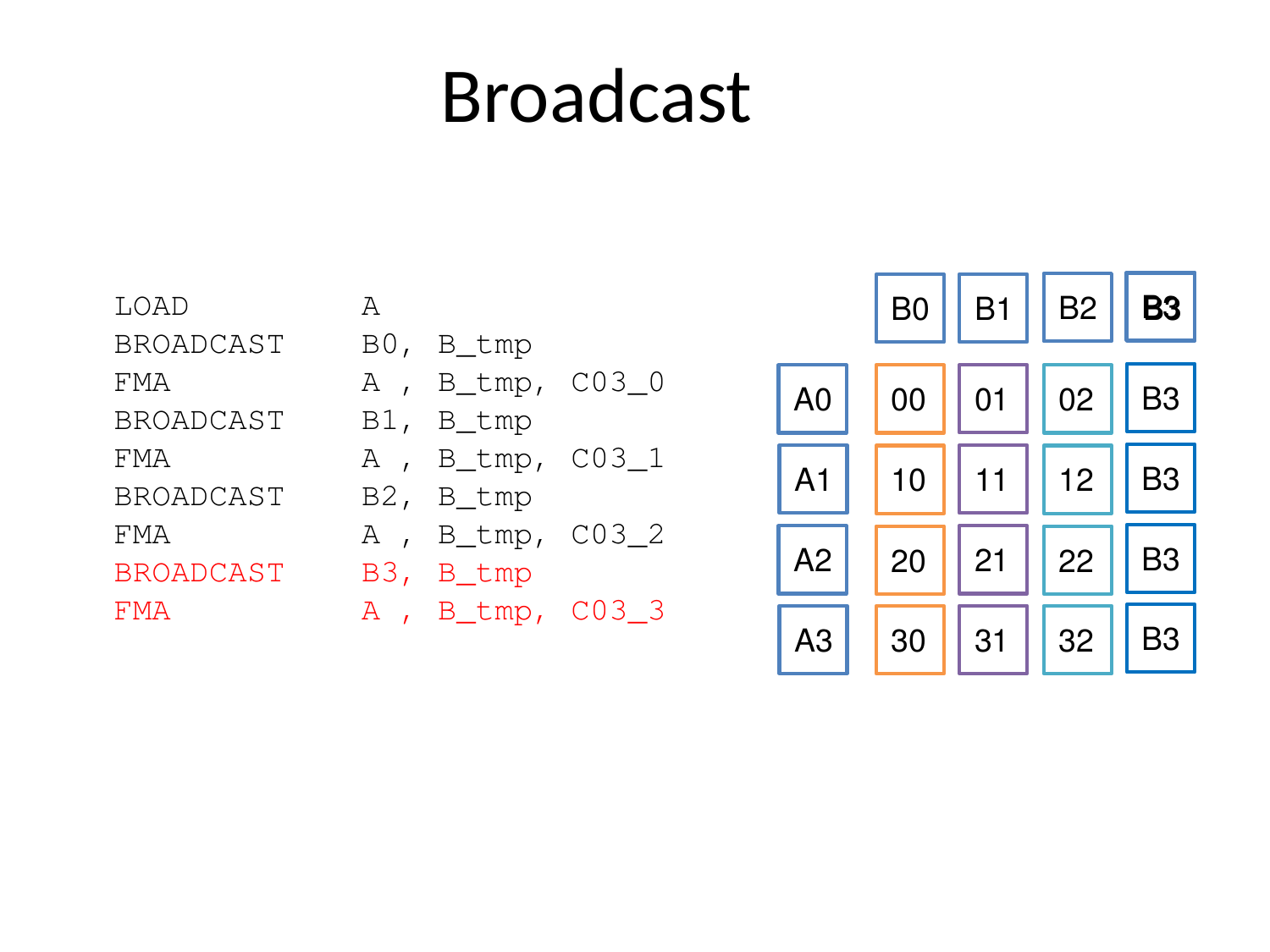

# Broadcast

B3

LOAD         A
BROADCAST    B0, B_tmp
FMA          A , B_tmp, C03_0
BROADCAST    B1, B_tmp
FMA          A , B_tmp, C03_1
BROADCAST    B2, B_tmp
FMA          A , B_tmp, C03_2
BROADCAST    B3, B_tmp
FMA          A , B_tmp, C03_3
B2
B3
B1
B0

B3
01
A0
00
02

B3
A1
11
10
12

B3
A2
21
20
22

B3
A3
31
30
32